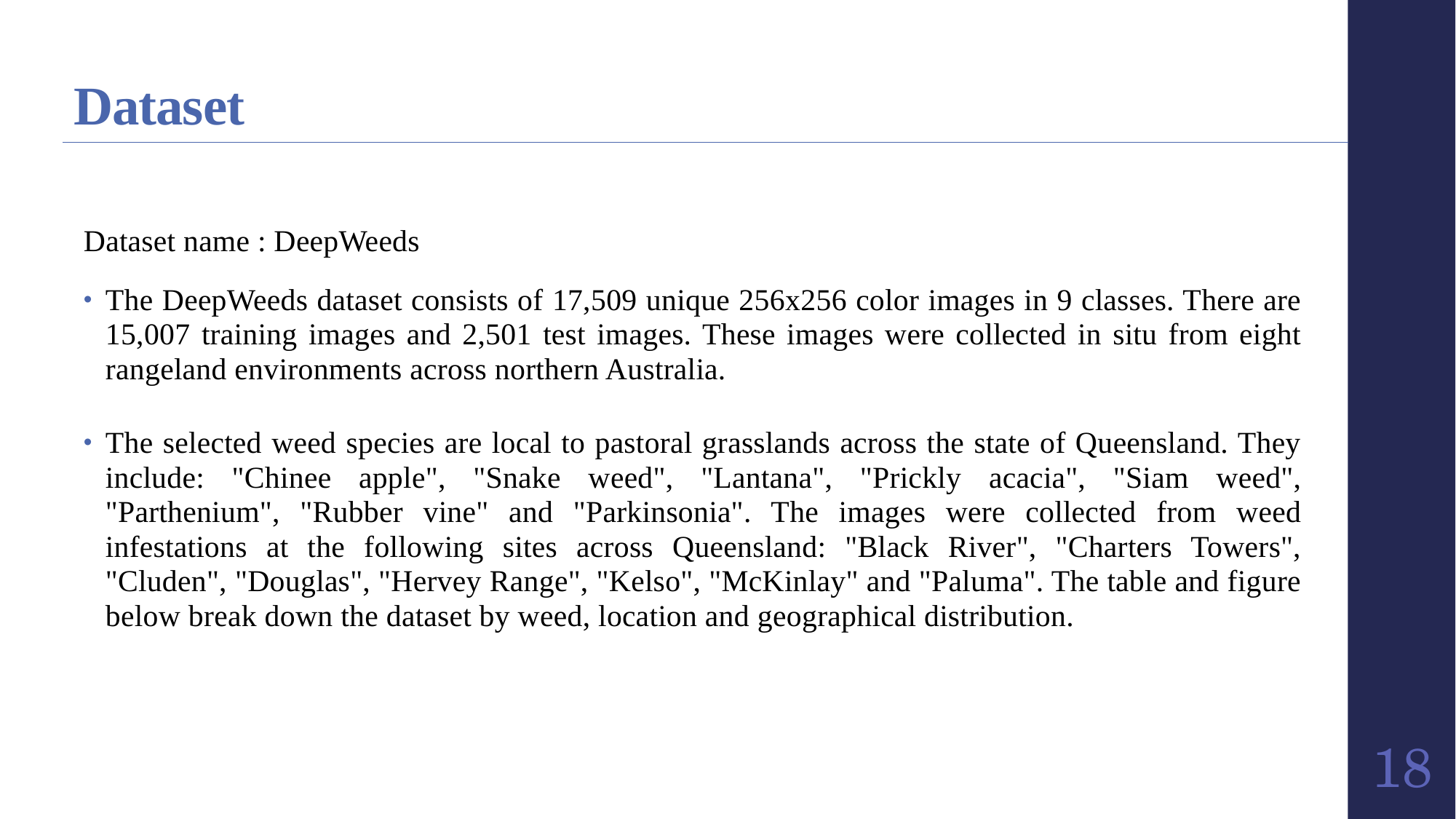

# Dataset
Dataset name : DeepWeeds
The DeepWeeds dataset consists of 17,509 unique 256x256 color images in 9 classes. There are 15,007 training images and 2,501 test images. These images were collected in situ from eight rangeland environments across northern Australia.
The selected weed species are local to pastoral grasslands across the state of Queensland. They include: "Chinee apple", "Snake weed", "Lantana", "Prickly acacia", "Siam weed", "Parthenium", "Rubber vine" and "Parkinsonia". The images were collected from weed infestations at the following sites across Queensland: "Black River", "Charters Towers", "Cluden", "Douglas", "Hervey Range", "Kelso", "McKinlay" and "Paluma". The table and figure below break down the dataset by weed, location and geographical distribution.

18